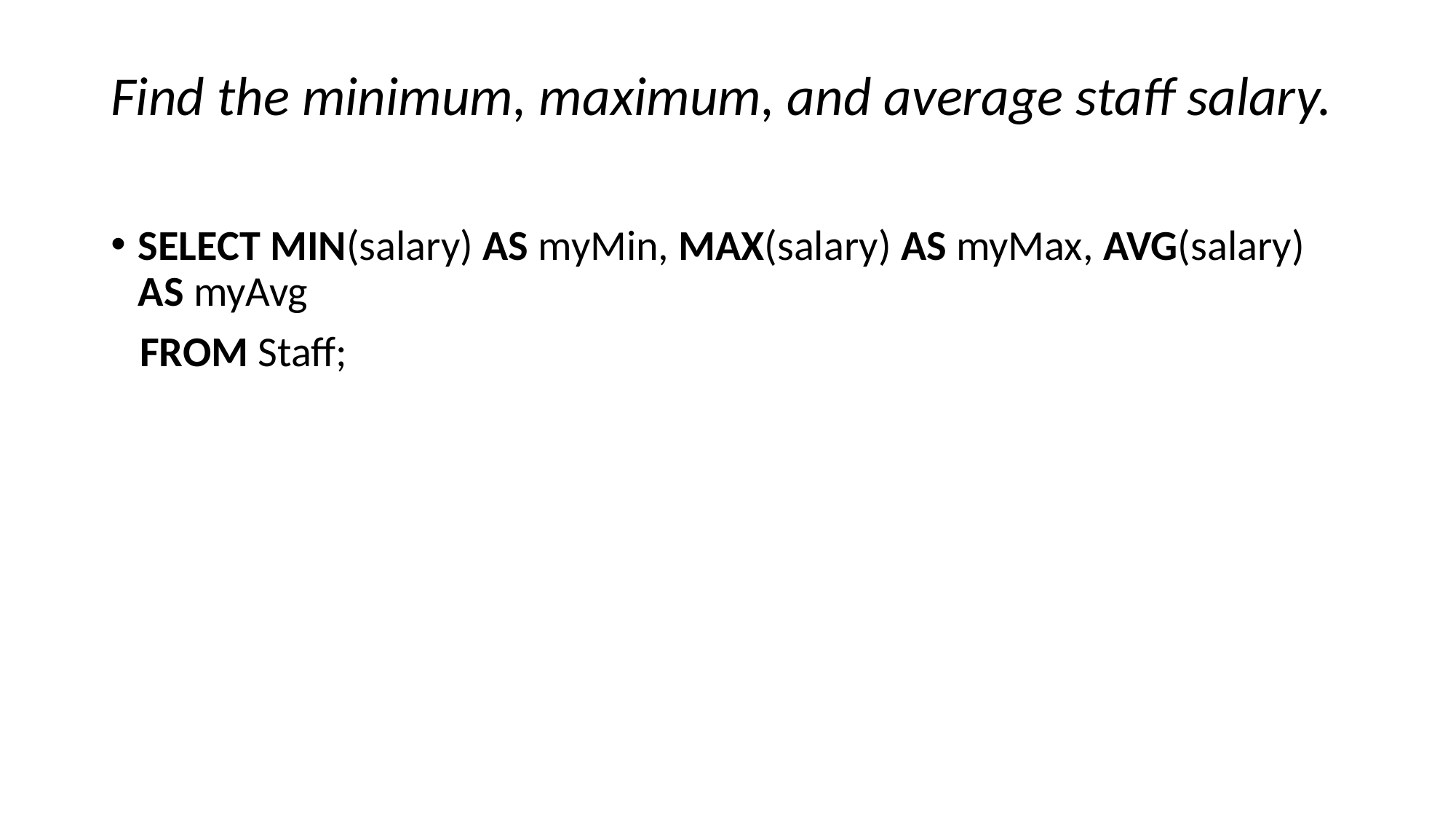

# Find the minimum, maximum, and average staff salary.
SELECT MIN(salary) AS myMin, MAX(salary) AS myMax, AVG(salary) AS myAvg
   FROM Staff;